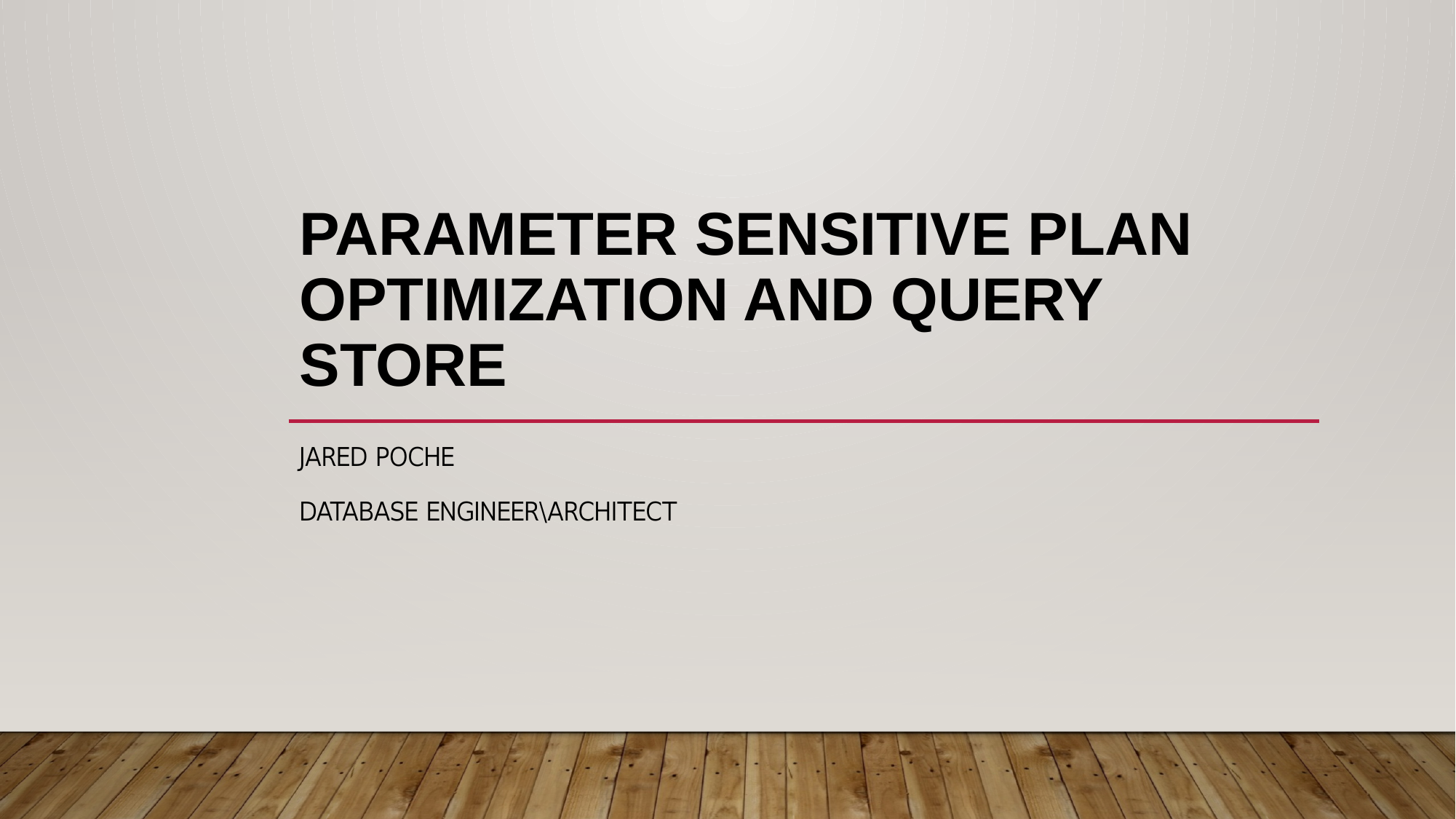

# Parameter Sensitive Plan Optimization and Query Store
Jared Poche
Database Engineer\Architect